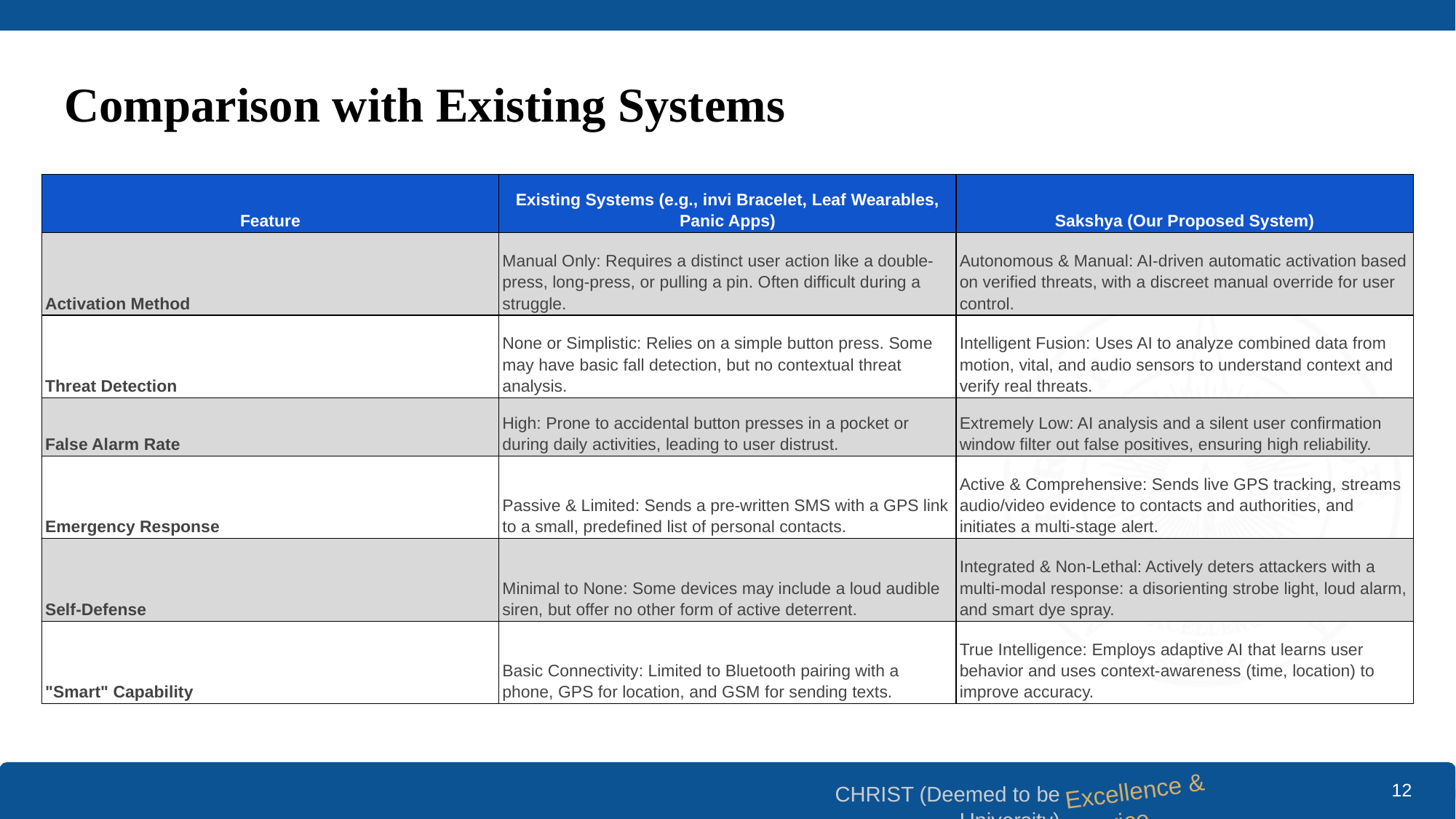

# Comparison with Existing Systems
| Feature | Existing Systems (e.g., invi Bracelet, Leaf Wearables, Panic Apps) | Sakshya (Our Proposed System) |
| --- | --- | --- |
| Activation Method | Manual Only: Requires a distinct user action like a double-press, long-press, or pulling a pin. Often difficult during a struggle. | Autonomous & Manual: AI-driven automatic activation based on verified threats, with a discreet manual override for user control. |
| Threat Detection | None or Simplistic: Relies on a simple button press. Some may have basic fall detection, but no contextual threat analysis. | Intelligent Fusion: Uses AI to analyze combined data from motion, vital, and audio sensors to understand context and verify real threats. |
| False Alarm Rate | High: Prone to accidental button presses in a pocket or during daily activities, leading to user distrust. | Extremely Low: AI analysis and a silent user confirmation window filter out false positives, ensuring high reliability. |
| Emergency Response | Passive & Limited: Sends a pre-written SMS with a GPS link to a small, predefined list of personal contacts. | Active & Comprehensive: Sends live GPS tracking, streams audio/video evidence to contacts and authorities, and initiates a multi-stage alert. |
| Self-Defense | Minimal to None: Some devices may include a loud audible siren, but offer no other form of active deterrent. | Integrated & Non-Lethal: Actively deters attackers with a multi-modal response: a disorienting strobe light, loud alarm, and smart dye spray. |
| "Smart" Capability | Basic Connectivity: Limited to Bluetooth pairing with a phone, GPS for location, and GSM for sending texts. | True Intelligence: Employs adaptive AI that learns user behavior and uses context-awareness (time, location) to improve accuracy. |
12